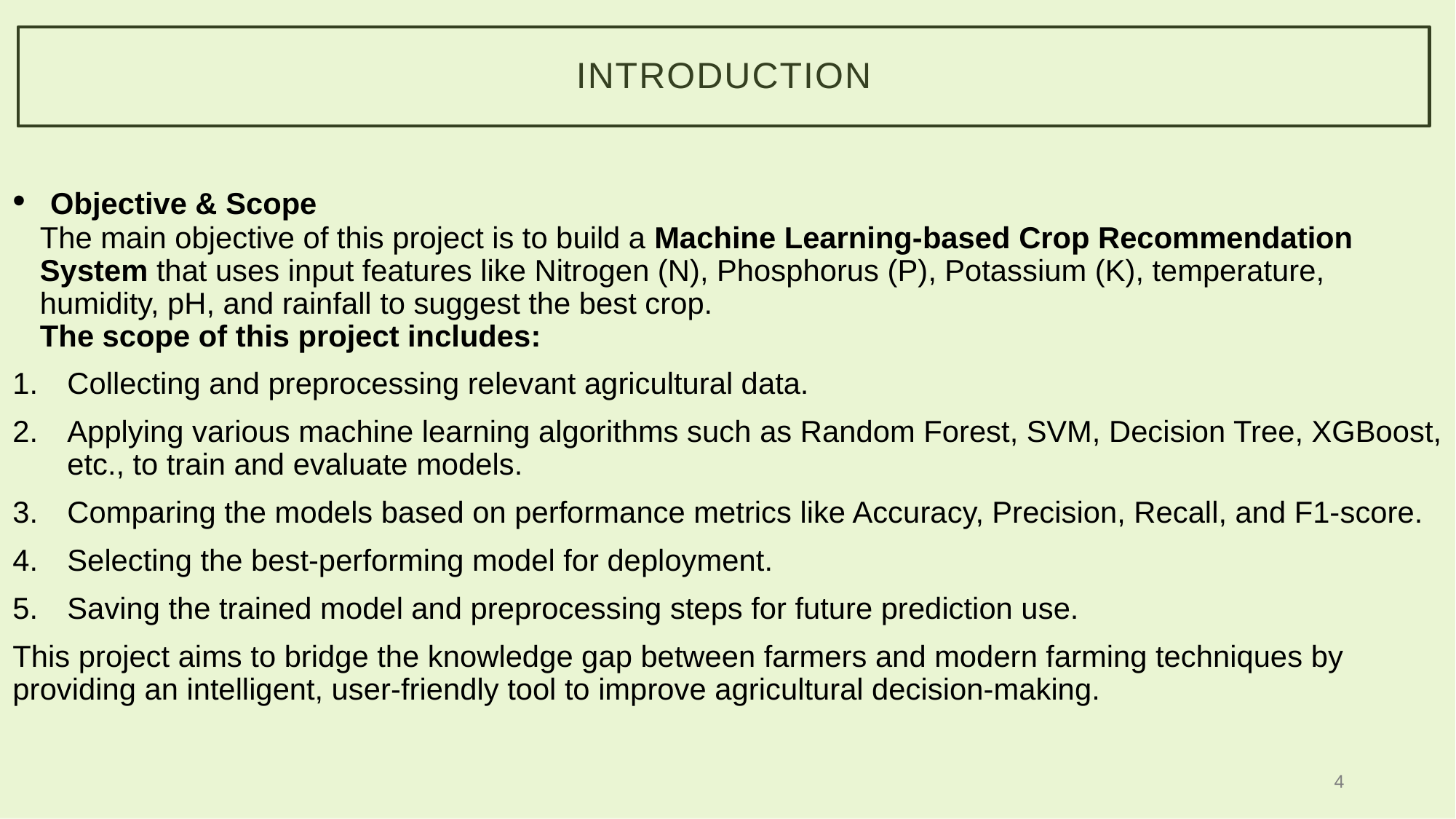

# INTRODUCTION
 Objective & Scope
The main objective of this project is to build a Machine Learning-based Crop Recommendation System that uses input features like Nitrogen (N), Phosphorus (P), Potassium (K), temperature, humidity, pH, and rainfall to suggest the best crop.
The scope of this project includes:
Collecting and preprocessing relevant agricultural data.
Applying various machine learning algorithms such as Random Forest, SVM, Decision Tree, XGBoost, etc., to train and evaluate models.
Comparing the models based on performance metrics like Accuracy, Precision, Recall, and F1-score.
Selecting the best-performing model for deployment.
Saving the trained model and preprocessing steps for future prediction use.
This project aims to bridge the knowledge gap between farmers and modern farming techniques by providing an intelligent, user-friendly tool to improve agricultural decision-making.

4